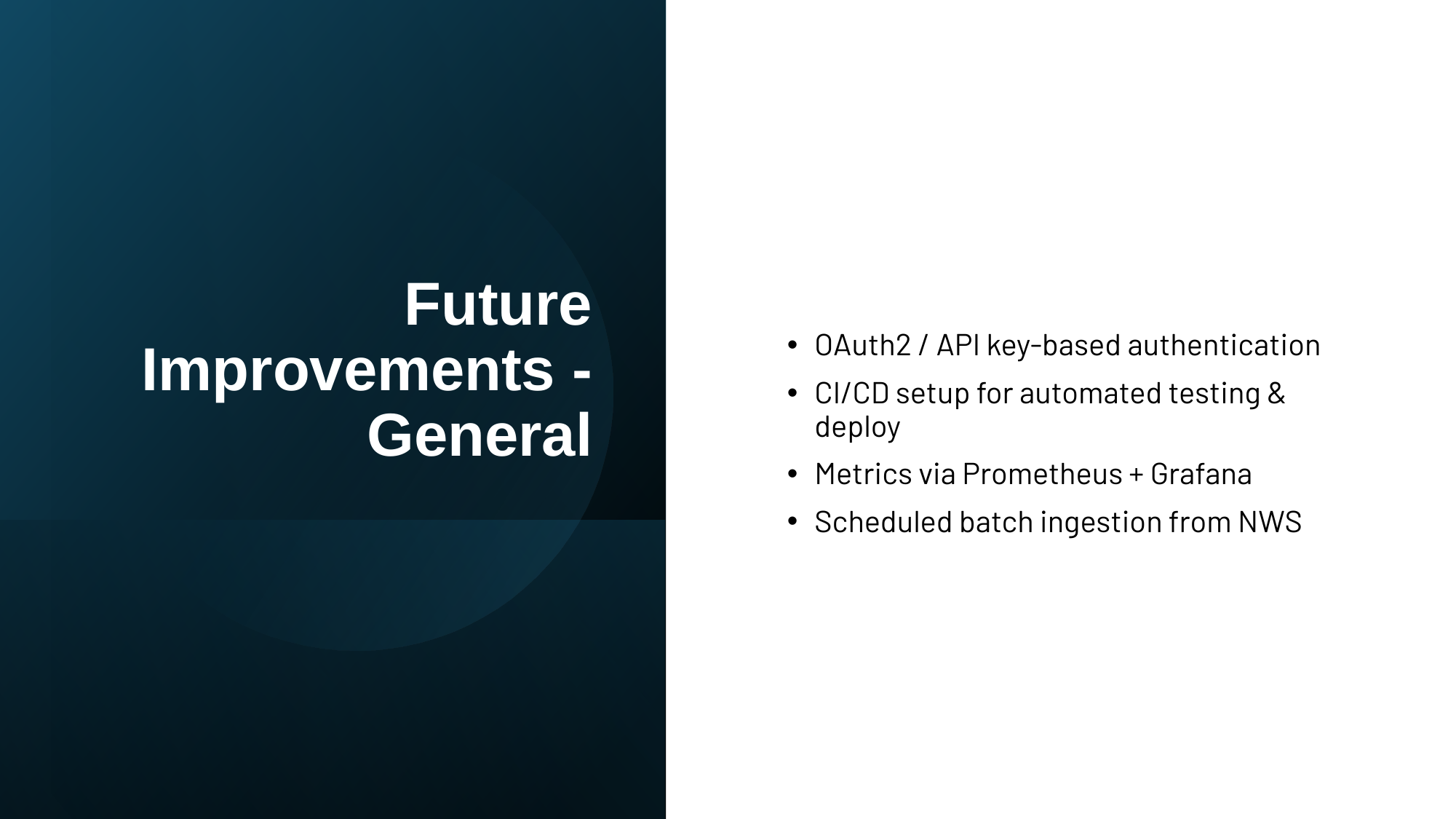

# Future Improvements - General

OAuth2 / API key-based authentication
CI/CD setup for automated testing & deploy
Metrics via Prometheus + Grafana
Scheduled batch ingestion from NWS